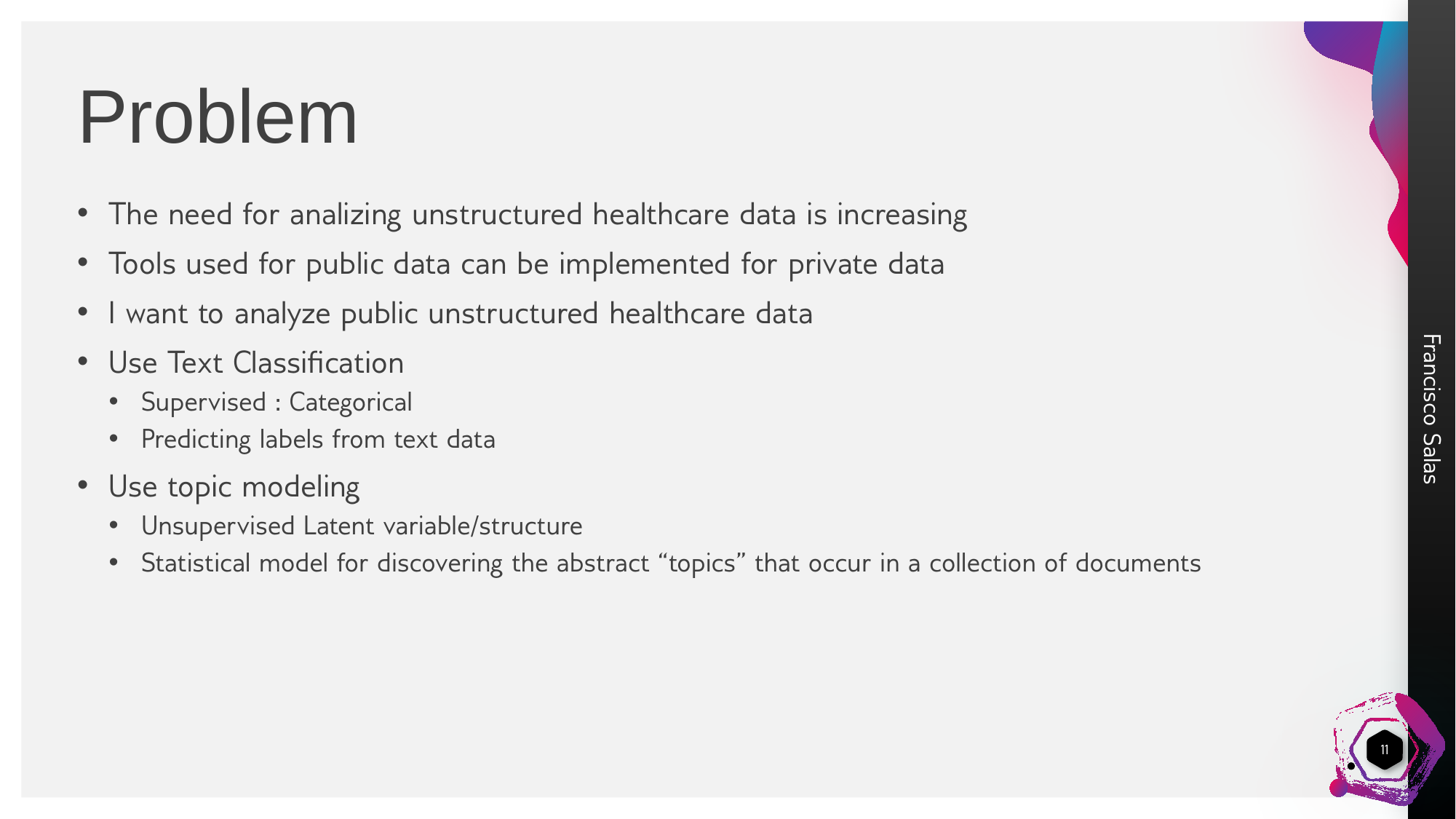

# Problem
The need for analizing unstructured healthcare data is increasing
Tools used for public data can be implemented for private data
I want to analyze public unstructured healthcare data
Use Text Classification
Supervised : Categorical
Predicting labels from text data
Use topic modeling
Unsupervised Latent variable/structure
Statistical model for discovering the abstract “topics” that occur in a collection of documents

11